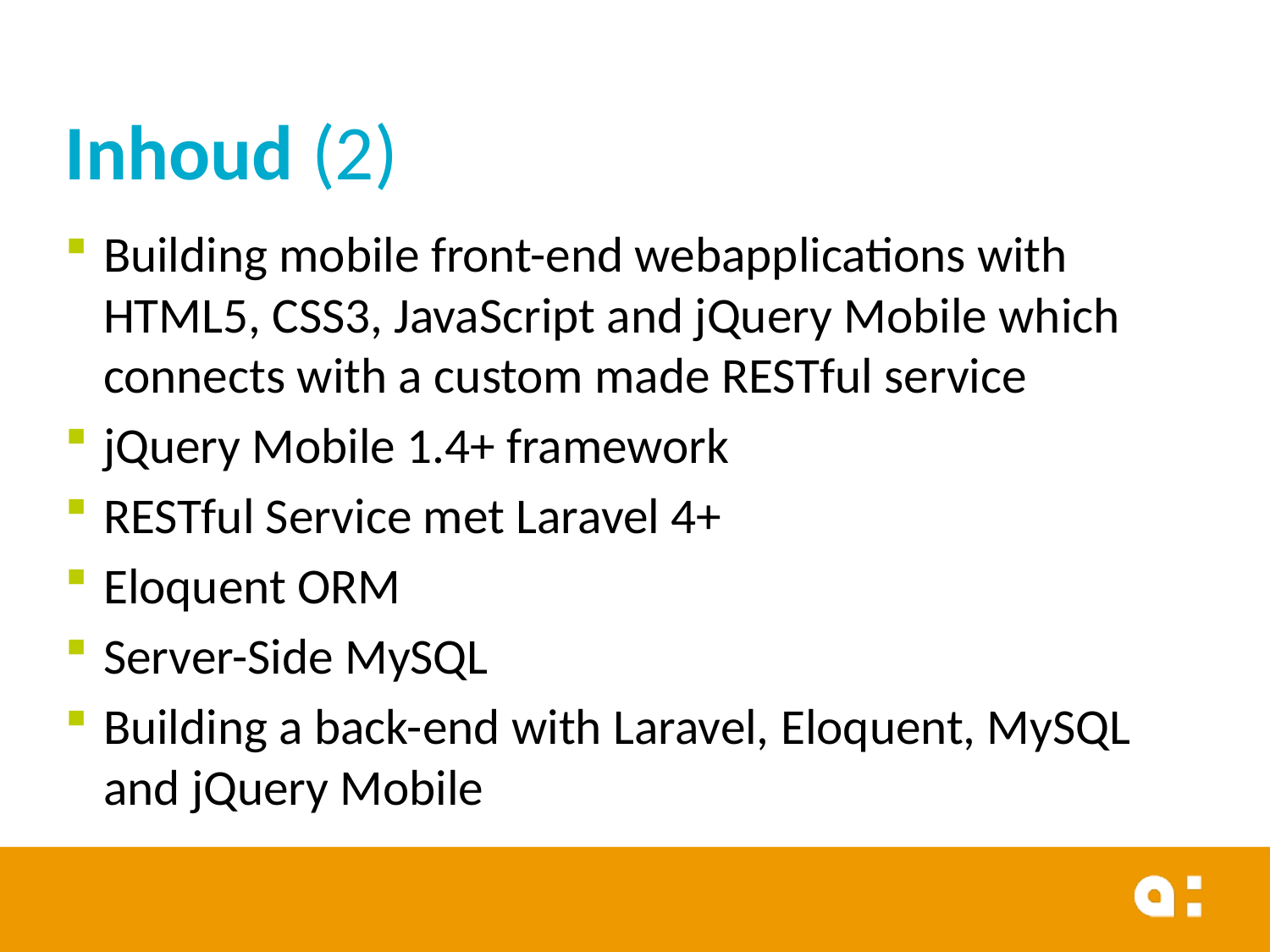

# Inhoud (2)
Building mobile front-end webapplications with HTML5, CSS3, JavaScript and jQuery Mobile which connects with a custom made RESTful service
jQuery Mobile 1.4+ framework
RESTful Service met Laravel 4+
Eloquent ORM
Server-Side MySQL
Building a back-end with Laravel, Eloquent, MySQL and jQuery Mobile